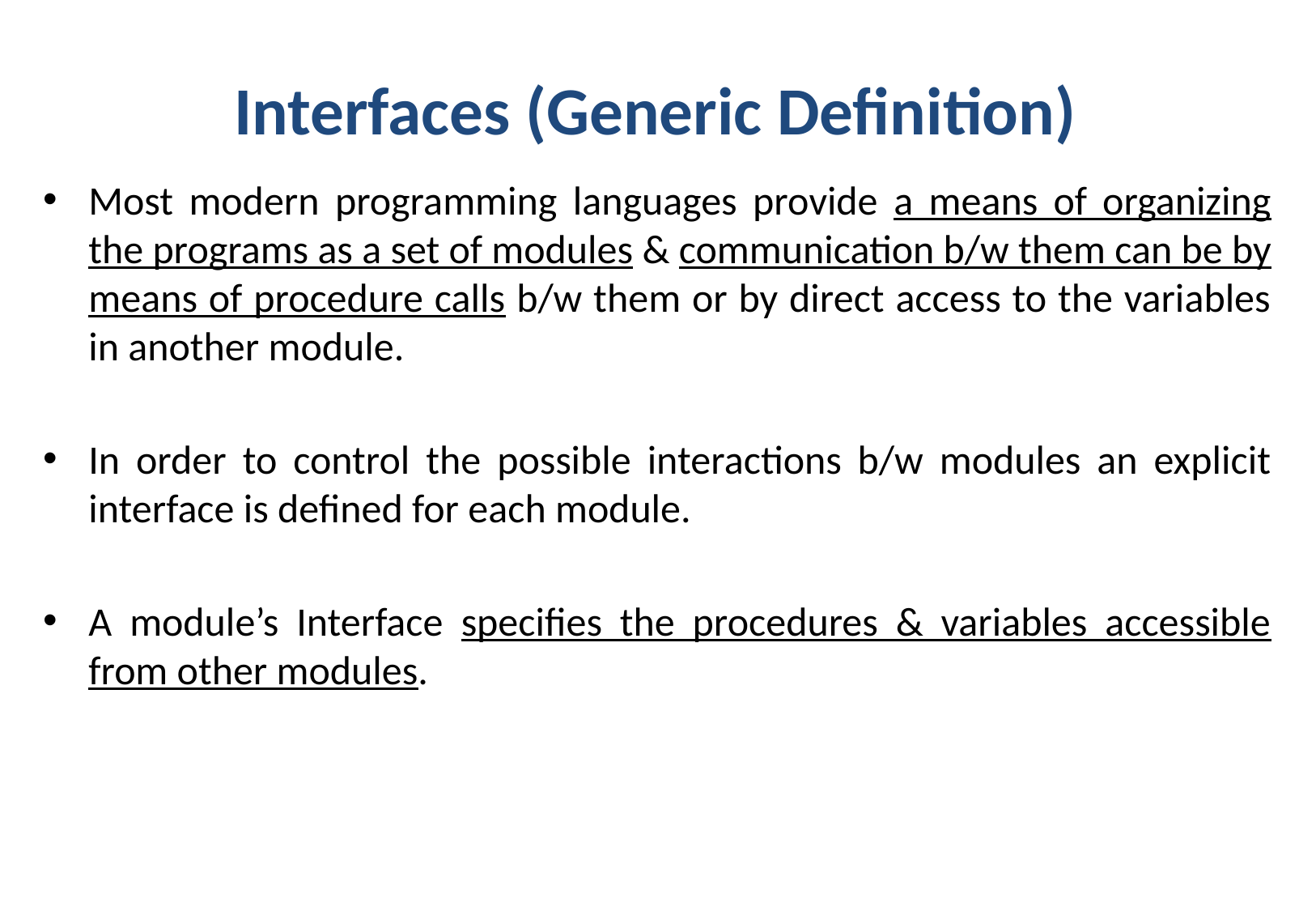

# Interfaces (Generic Definition)
Most modern programming languages provide a means of organizing the programs as a set of modules & communication b/w them can be by means of procedure calls b/w them or by direct access to the variables in another module.

In order to control the possible interactions b/w modules an explicit interface is defined for each module.

A module’s Interface specifies the procedures & variables accessible from other modules.